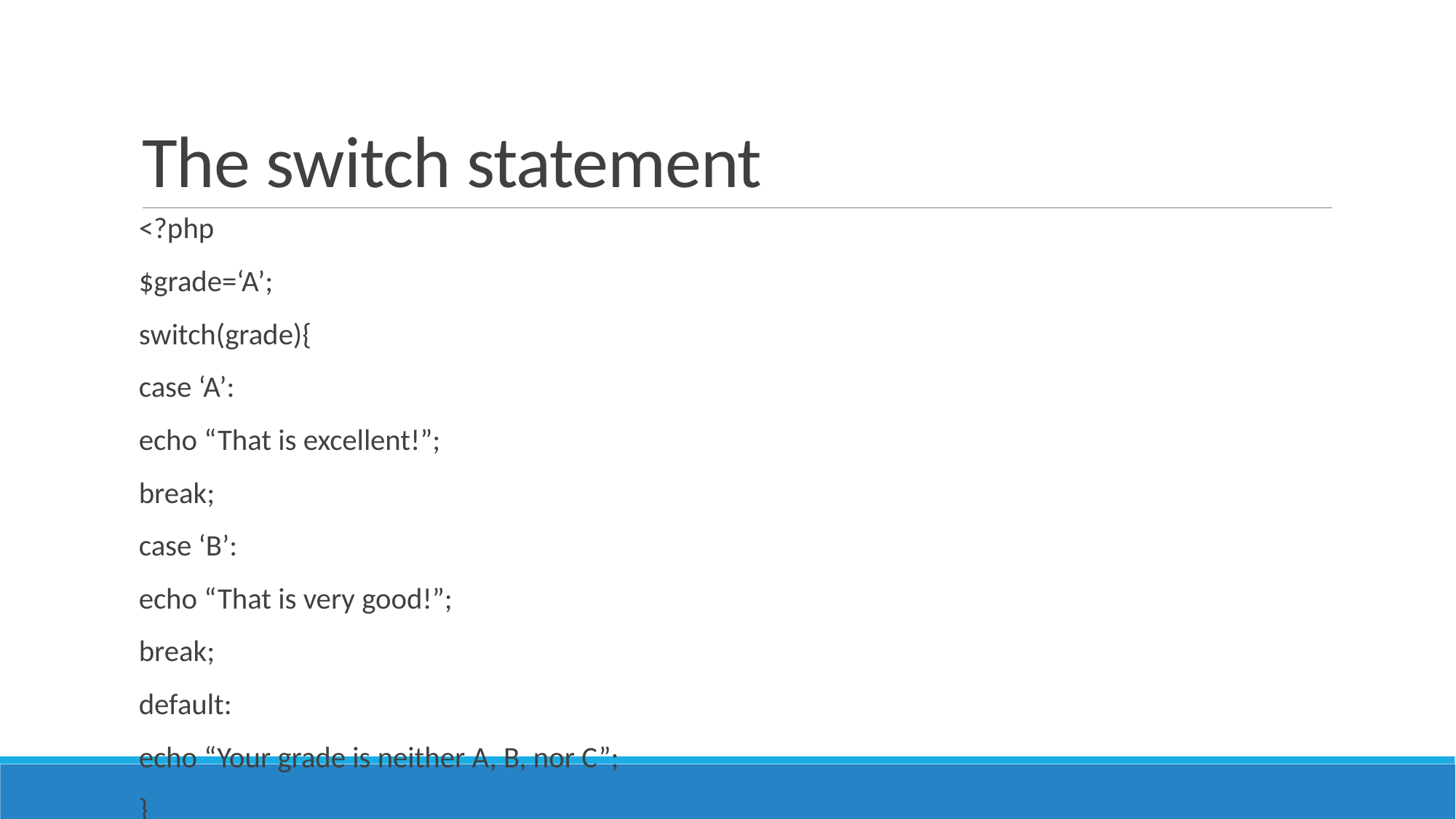

# The switch statement
	<?php
	$grade=‘A’;
	switch(grade){
		case ‘A’:
			echo “That is excellent!”;
	break;
		case ‘B’:
			echo “That is very good!”;
	break;
	default:
		echo “Your grade is neither A, B, nor C”;
	}